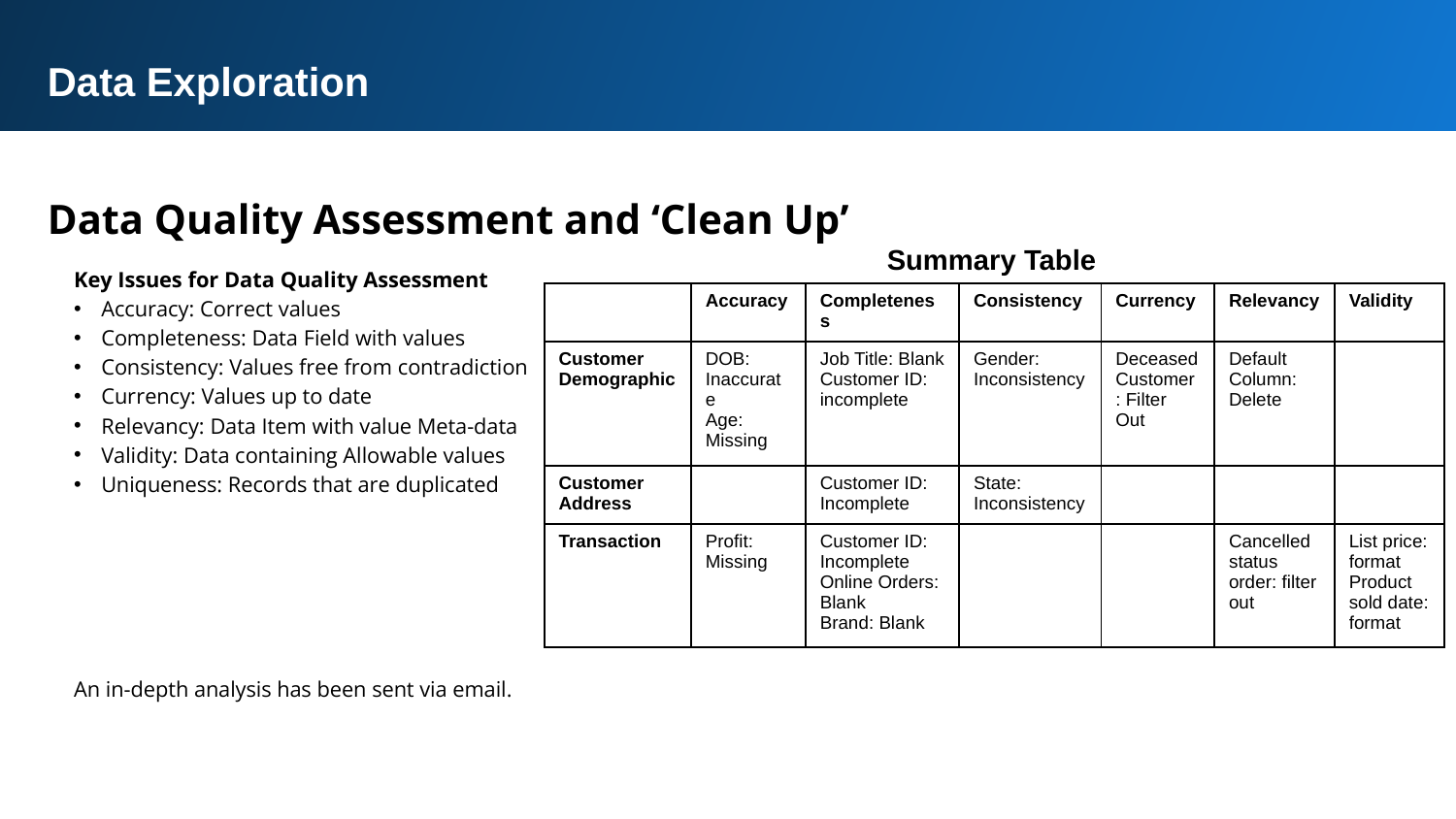

Data Exploration
Data Quality Assessment and ‘Clean Up’
Summary Table
Key Issues for Data Quality Assessment
Accuracy: Correct values
Completeness: Data Field with values
Consistency: Values free from contradiction
Currency: Values up to date
Relevancy: Data Item with value Meta-data
Validity: Data containing Allowable values
Uniqueness: Records that are duplicated

An in-depth analysis has been sent via email.
|  | Accuracy | Completeness | Consistency | Currency | Relevancy | Validity |
| --- | --- | --- | --- | --- | --- | --- |
| Customer Demographic | DOB: Inaccurate Age: Missing | Job Title: Blank Customer ID: incomplete | Gender: Inconsistency | Deceased Customer: Filter Out | Default Column: Delete |  |
| Customer Address |  | Customer ID: Incomplete | State: Inconsistency |  |  |  |
| Transaction | Profit: Missing | Customer ID: Incomplete Online Orders: Blank Brand: Blank |  |  | Cancelled status order: filter out | List price: format Product sold date: format |